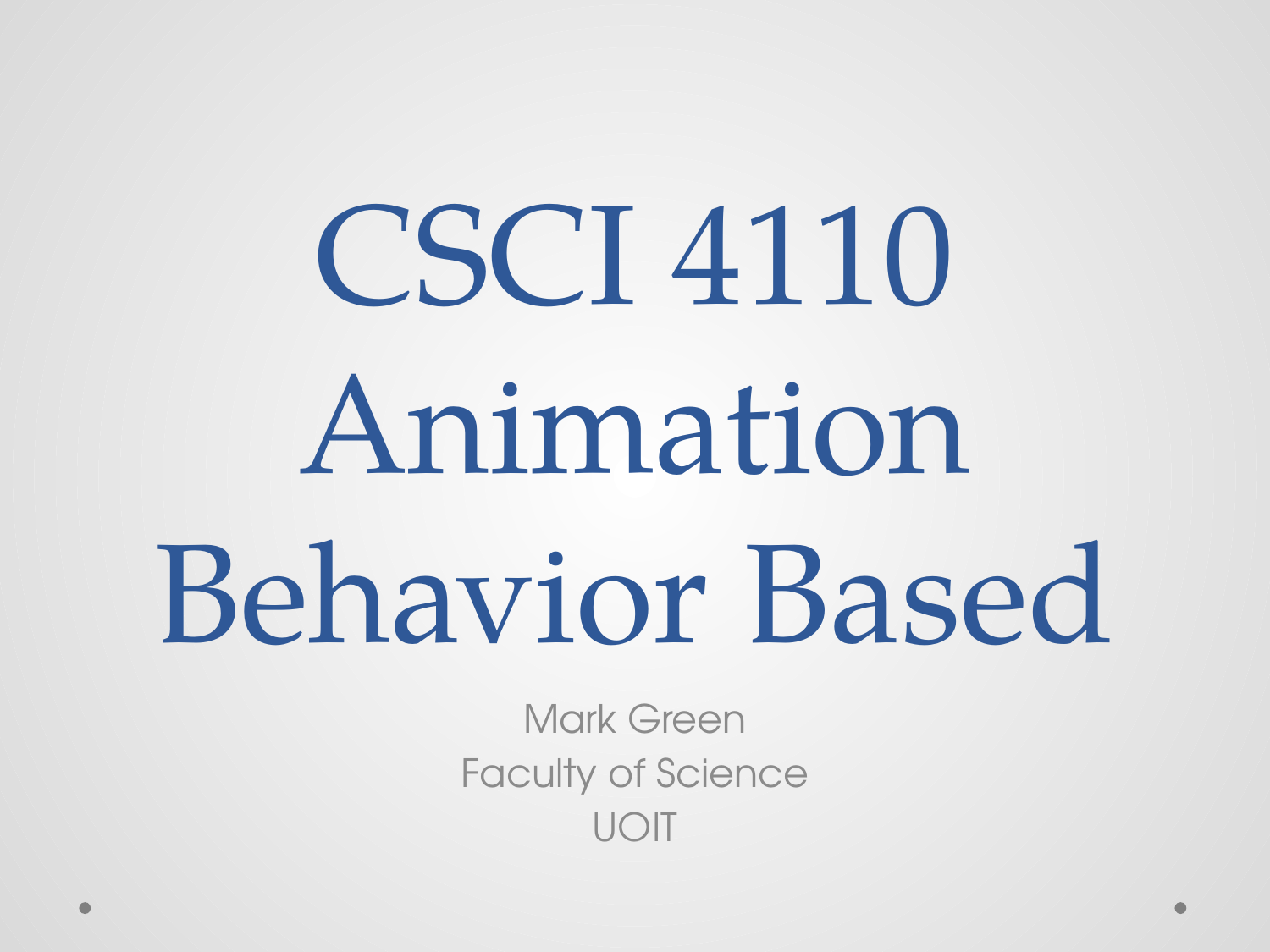

# CSCI 4110 Animation Behavior Based
Mark Green
Faculty of Science
UOIT